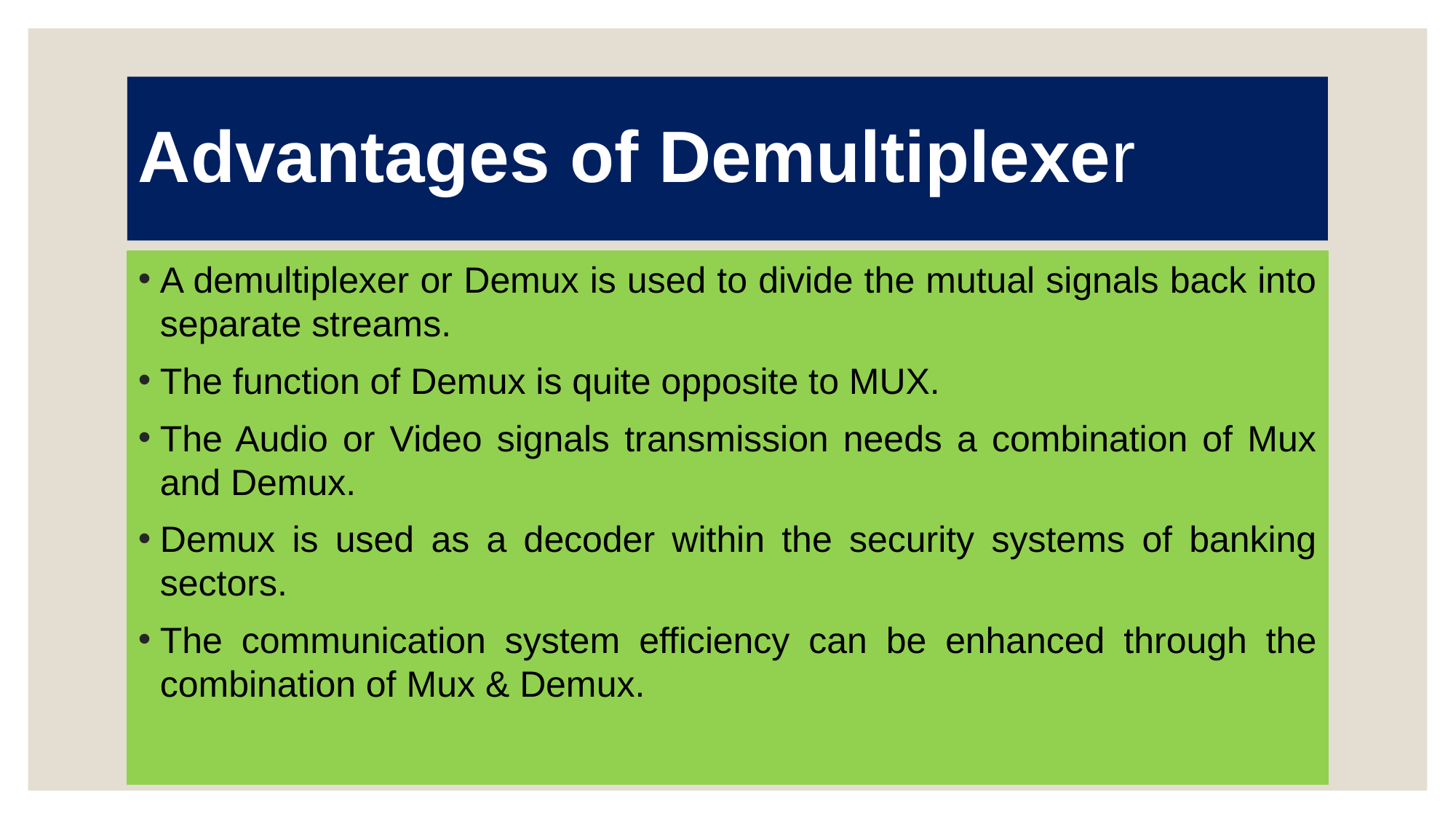

# Advantages of Demultiplexer
A demultiplexer or Demux is used to divide the mutual signals back into separate streams.
The function of Demux is quite opposite to MUX.
The Audio or Video signals transmission needs a combination of Mux and Demux.
Demux is used as a decoder within the security systems of banking sectors.
The communication system efficiency can be enhanced through the combination of Mux & Demux.